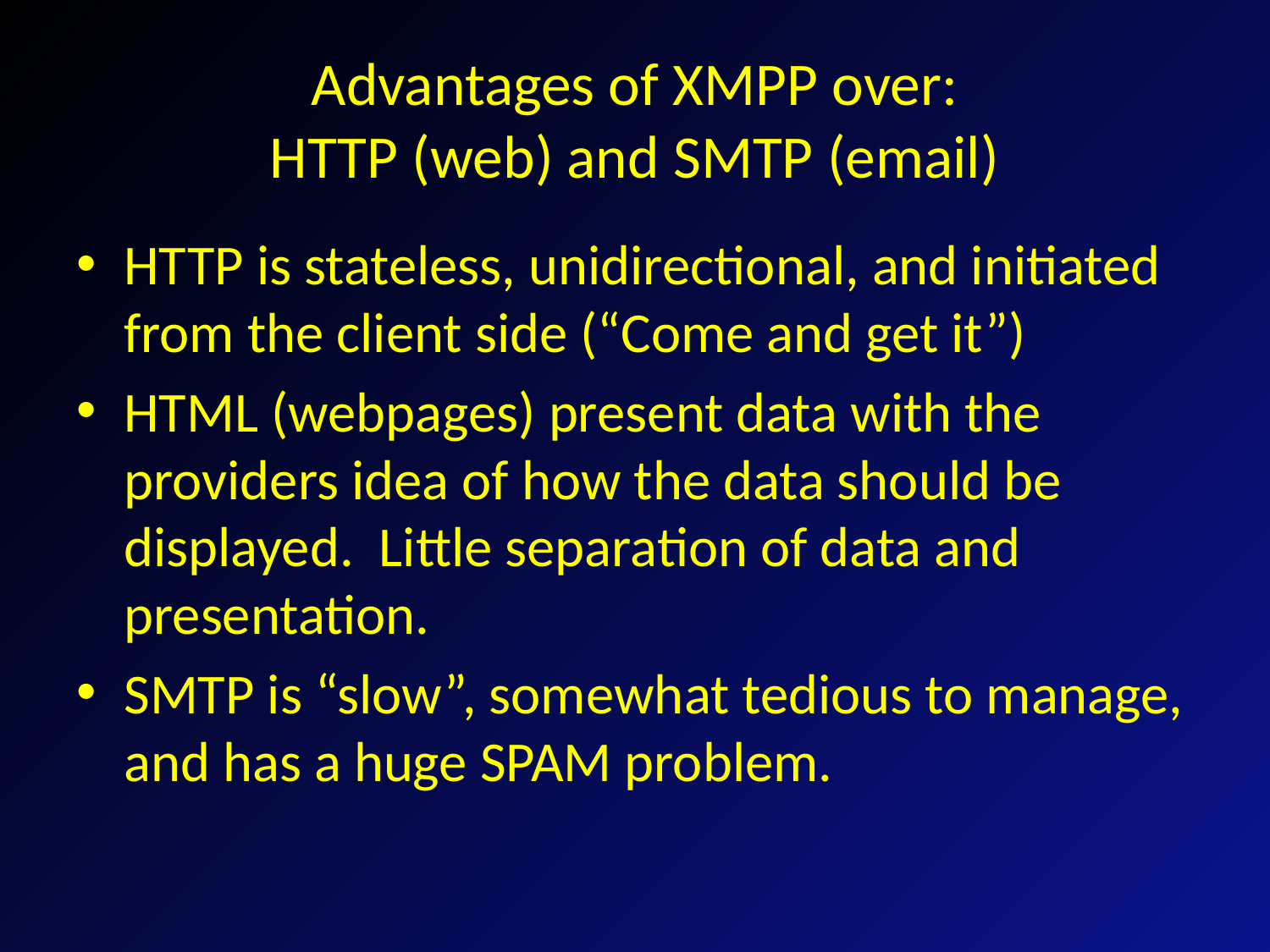

# Advantages of XMPP over: HTTP (web) and SMTP (email)
HTTP is stateless, unidirectional, and initiated from the client side (“Come and get it”)
HTML (webpages) present data with the providers idea of how the data should be displayed.  Little separation of data and presentation.
SMTP is “slow”, somewhat tedious to manage, and has a huge SPAM problem.